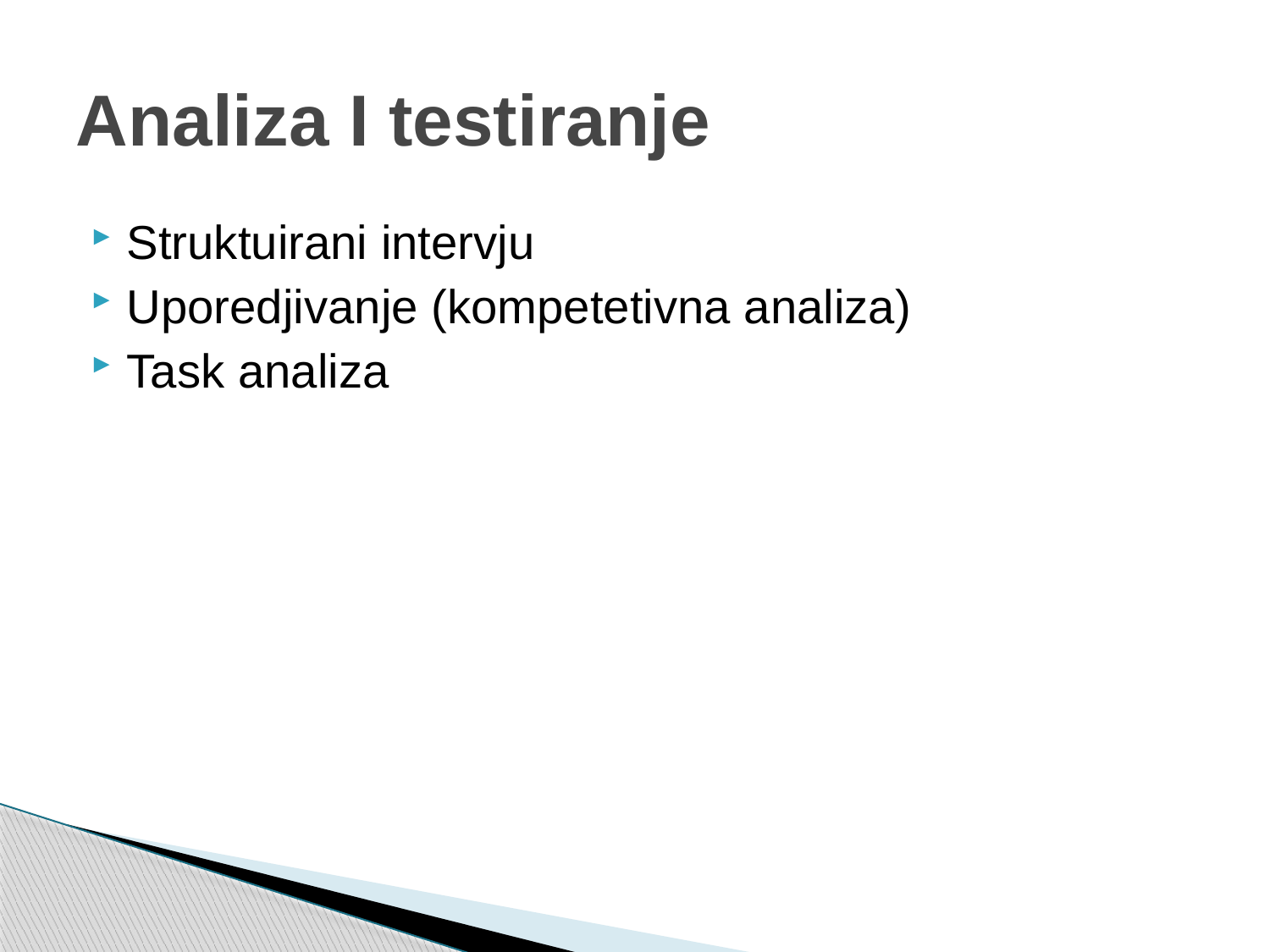

# Analiza I testiranje
Struktuirani intervju
Uporedjivanje (kompetetivna analiza)
Task analiza